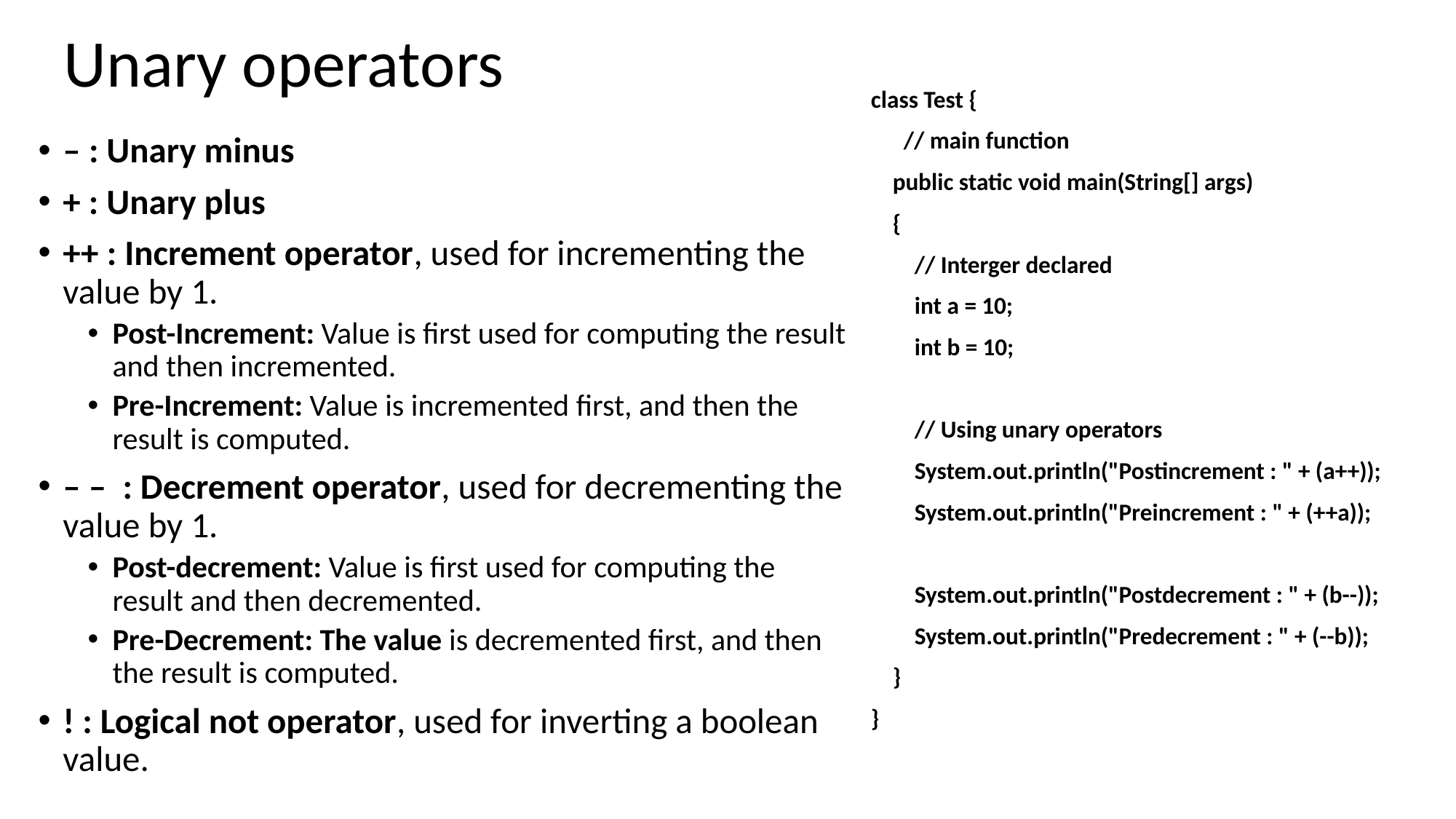

# Unary operators
class Test {
      // main function
    public static void main(String[] args)
    {
        // Interger declared
        int a = 10;
        int b = 10;

        // Using unary operators
        System.out.println("Postincrement : " + (a++));
        System.out.println("Preincrement : " + (++a));

        System.out.println("Postdecrement : " + (b--));
        System.out.println("Predecrement : " + (--b));
    }
}
– : Unary minus
+ : Unary plus
++ : Increment operator, used for incrementing the value by 1.
Post-Increment: Value is first used for computing the result and then incremented.
Pre-Increment: Value is incremented first, and then the result is computed.
– –  : Decrement operator, used for decrementing the value by 1.
Post-decrement: Value is first used for computing the result and then decremented.
Pre-Decrement: The value is decremented first, and then the result is computed.
! : Logical not operator, used for inverting a boolean value.